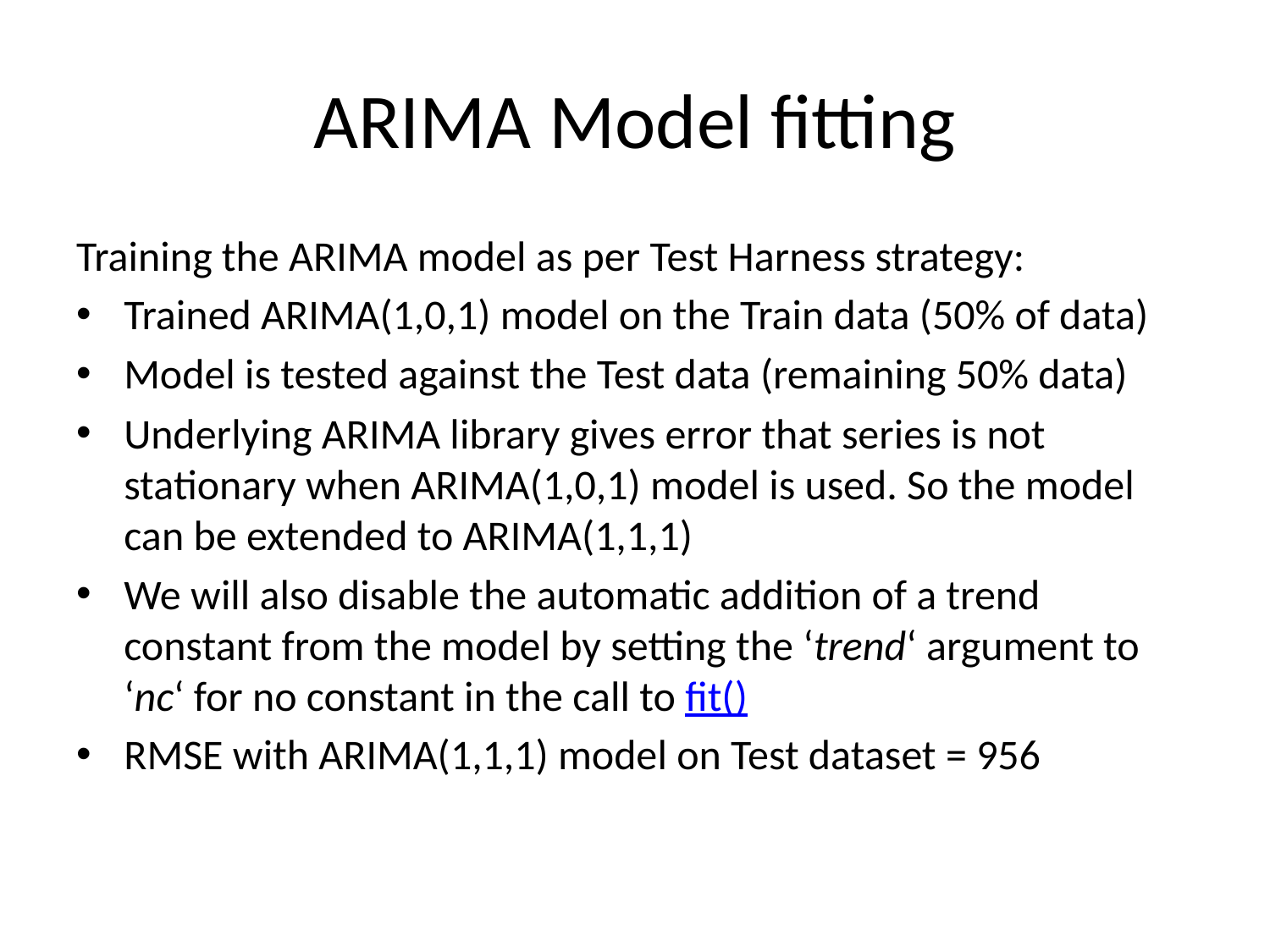

# ARIMA Model fitting
Training the ARIMA model as per Test Harness strategy:
Trained ARIMA(1,0,1) model on the Train data (50% of data)
Model is tested against the Test data (remaining 50% data)
Underlying ARIMA library gives error that series is not stationary when ARIMA(1,0,1) model is used. So the model can be extended to ARIMA(1,1,1)
We will also disable the automatic addition of a trend constant from the model by setting the ‘trend‘ argument to ‘nc‘ for no constant in the call to fit()
RMSE with ARIMA(1,1,1) model on Test dataset = 956